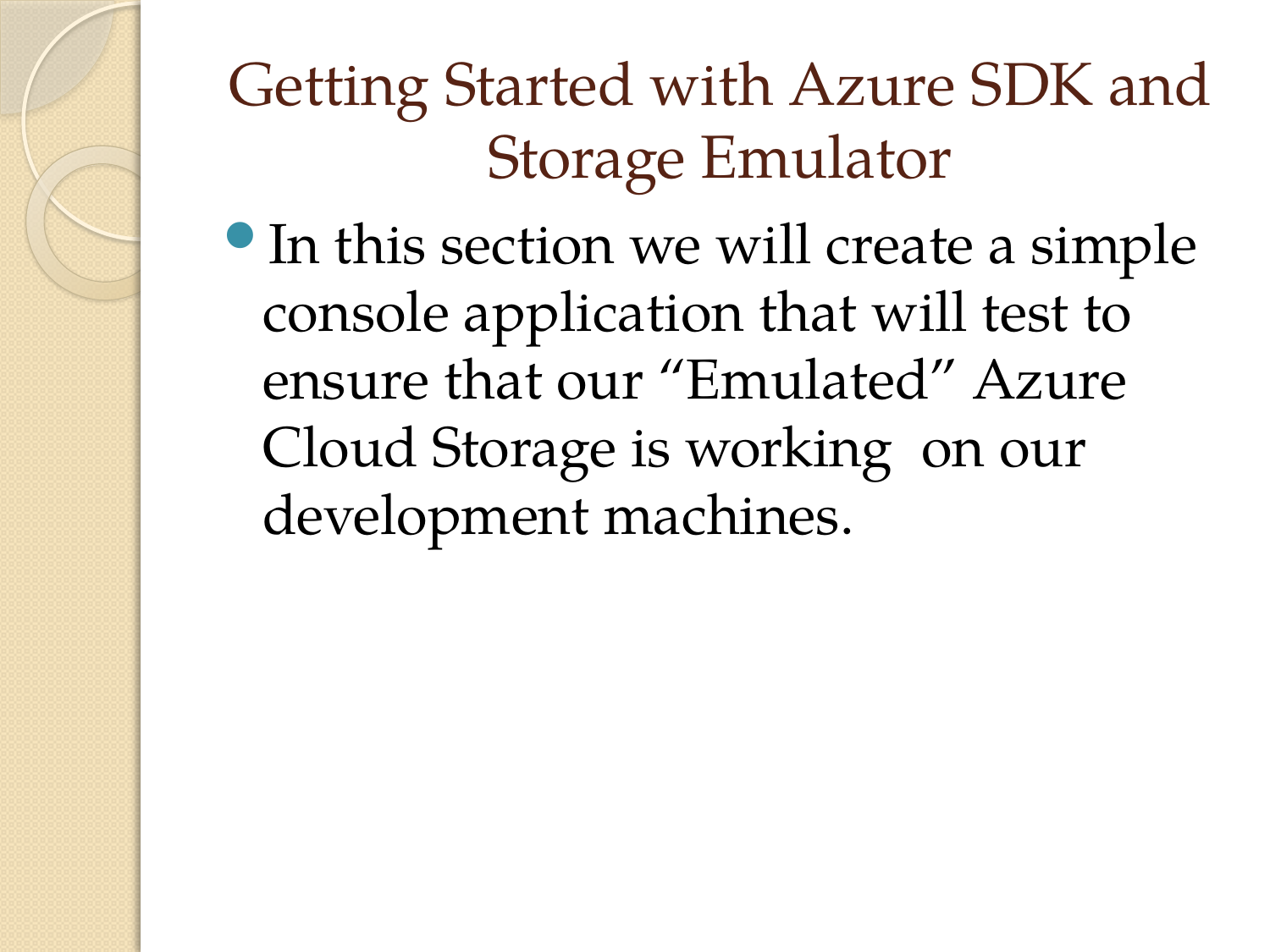

# Getting Started with Azure SDK and Storage Emulator
In this section we will create a simple console application that will test to ensure that our “Emulated” Azure Cloud Storage is working  on our development machines.